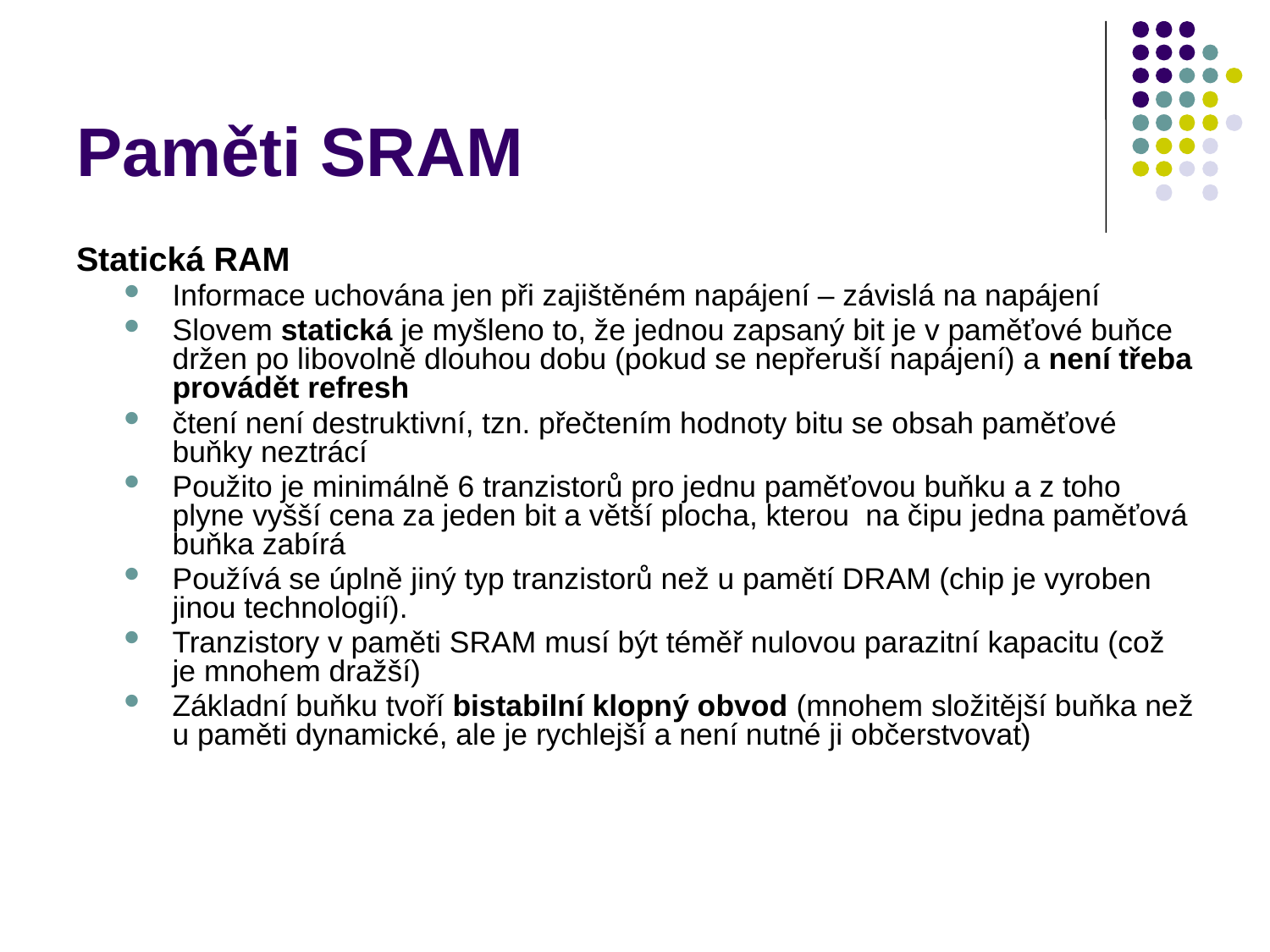

# Paměti SRAM
Statická RAM
Informace uchována jen při zajištěném napájení – závislá na napájení
Slovem statická je myšleno to, že jednou zapsaný bit je v paměťové buňce držen po libovolně dlouhou dobu (pokud se nepřeruší napájení) a není třeba provádět refresh
čtení není destruktivní, tzn. přečtením hodnoty bitu se obsah paměťové buňky neztrácí
Použito je minimálně 6 tranzistorů pro jednu paměťovou buňku a z toho plyne vyšší cena za jeden bit a větší plocha, kterou  na čipu jedna paměťová buňka zabírá
Používá se úplně jiný typ tranzistorů než u pamětí DRAM (chip je vyroben jinou technologií).
Tranzistory v paměti SRAM musí být téměř nulovou parazitní kapacitu (což je mnohem dražší)
Základní buňku tvoří bistabilní klopný obvod (mnohem složitější buňka než u paměti dynamické, ale je rychlejší a není nutné ji občerstvovat)